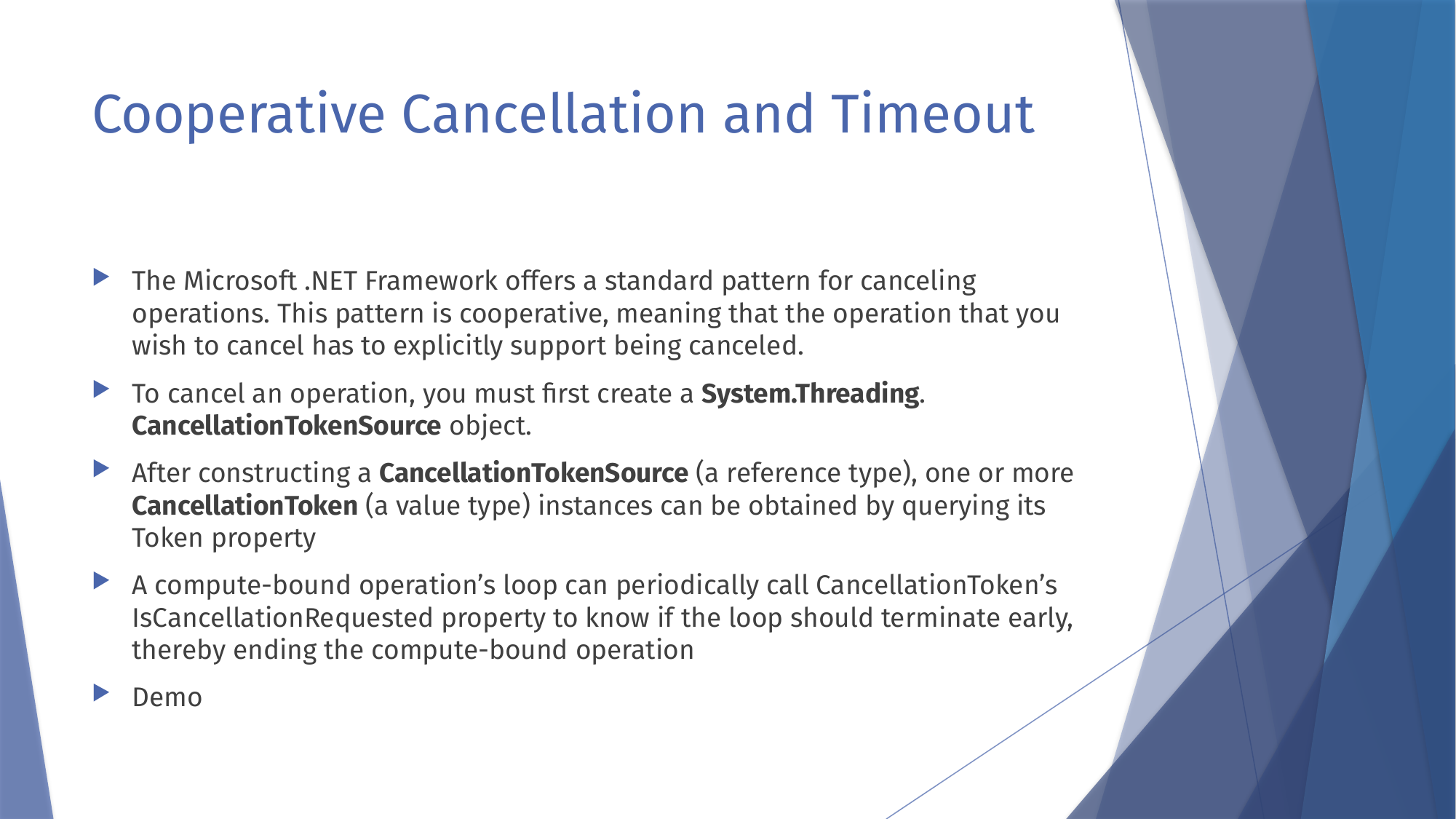

# Cooperative Cancellation and Timeout
The Microsoft .NET Framework offers a standard pattern for canceling operations. This pattern is cooperative, meaning that the operation that you wish to cancel has to explicitly support being canceled.
To cancel an operation, you must first create a System.Threading. CancellationTokenSource object.
After constructing a CancellationTokenSource (a reference type), one or more CancellationToken (a value type) instances can be obtained by querying its Token property
A compute-bound operation’s loop can periodically call CancellationToken’s IsCancellationRequested property to know if the loop should terminate early, thereby ending the compute-bound operation
Demo